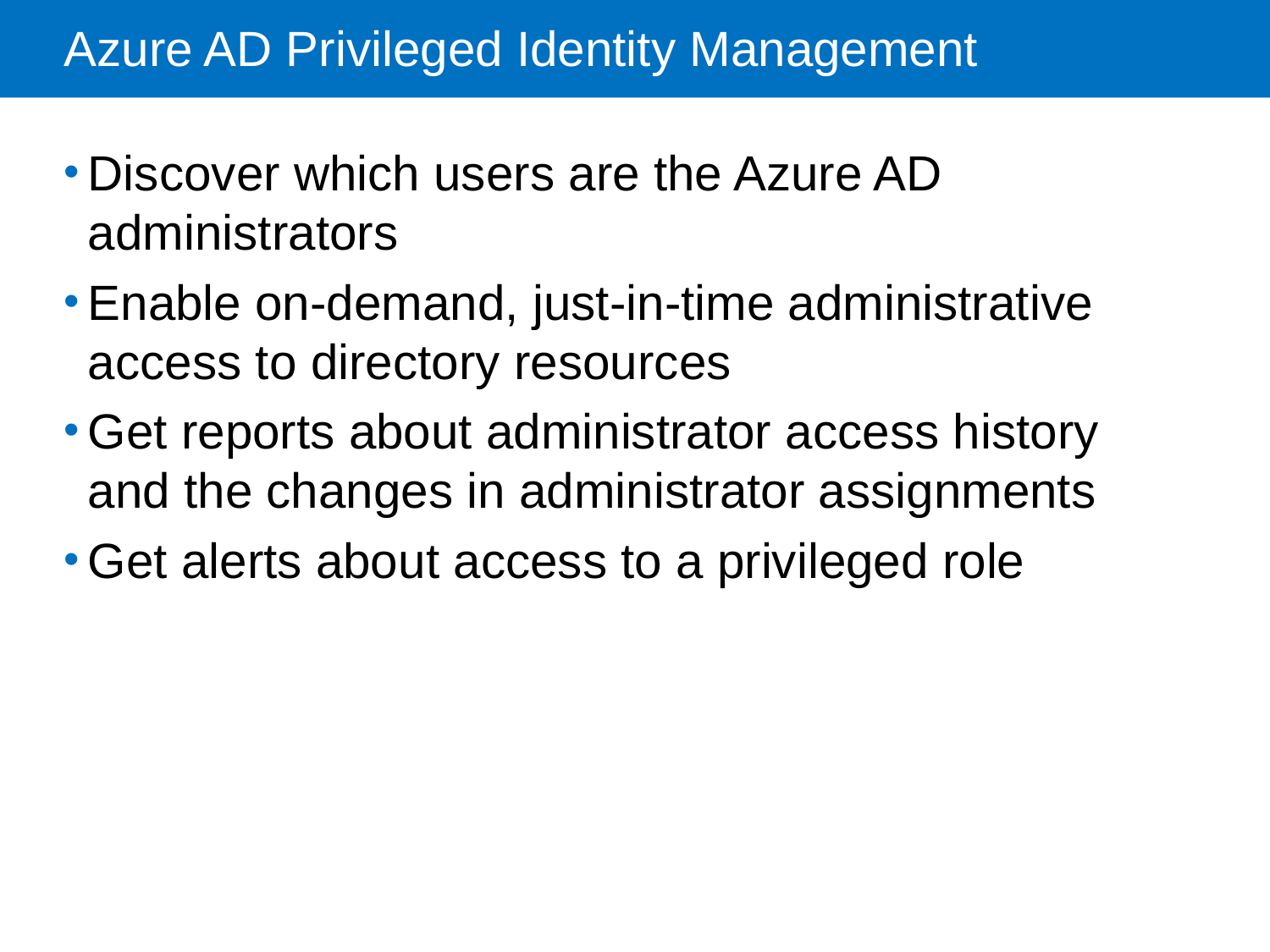

# Azure AD Privileged Identity Management
Discover which users are the Azure AD administrators
Enable on-demand, just-in-time administrative access to directory resources
Get reports about administrator access history and the changes in administrator assignments
Get alerts about access to a privileged role